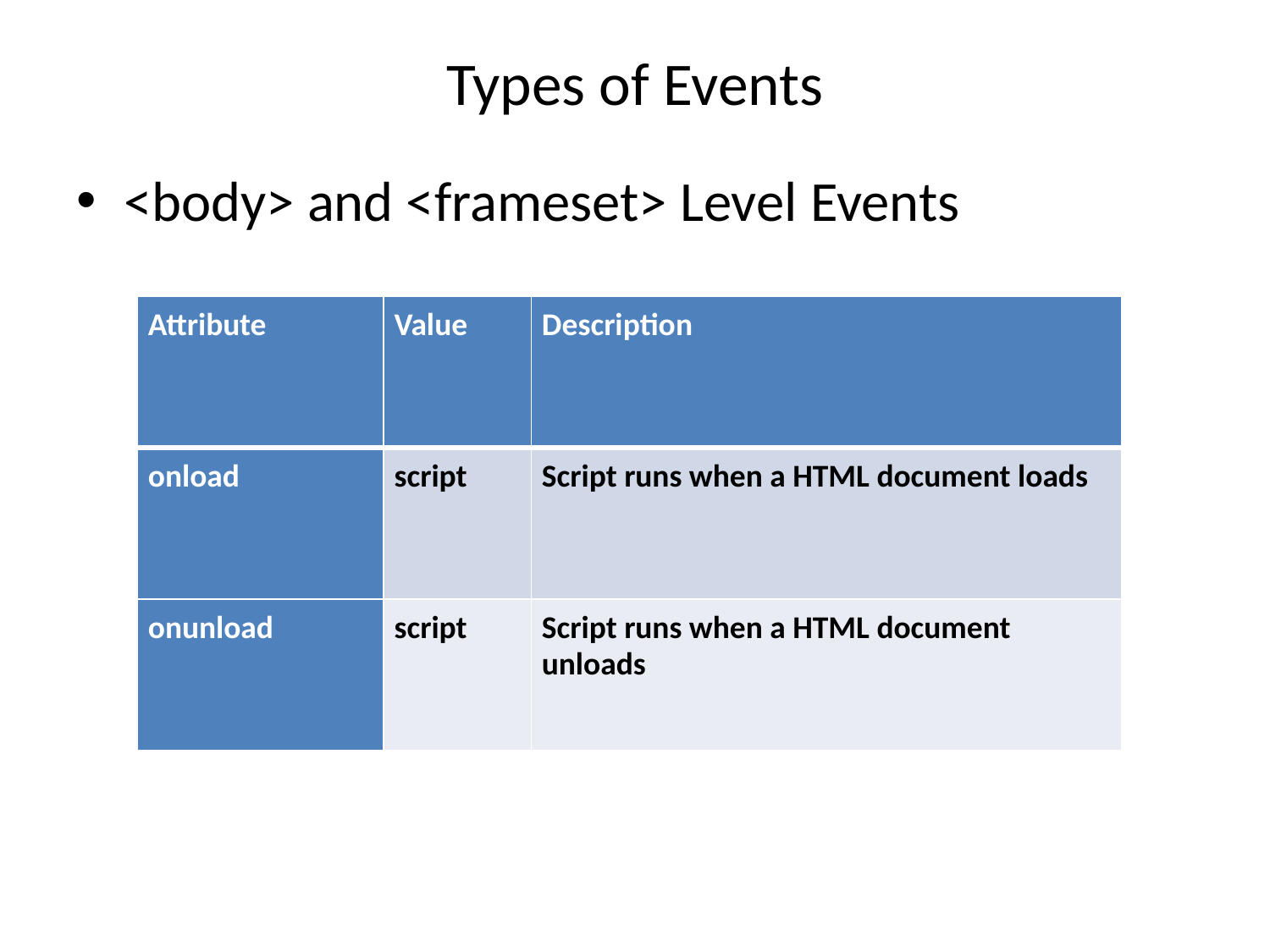

# Types of Events
<body> and <frameset> Level Events

| Attribute | Value | Description |
| --- | --- | --- |
| onload | script | Script runs when a HTML document loads |
| onunload | script | Script runs when a HTML document unloads |